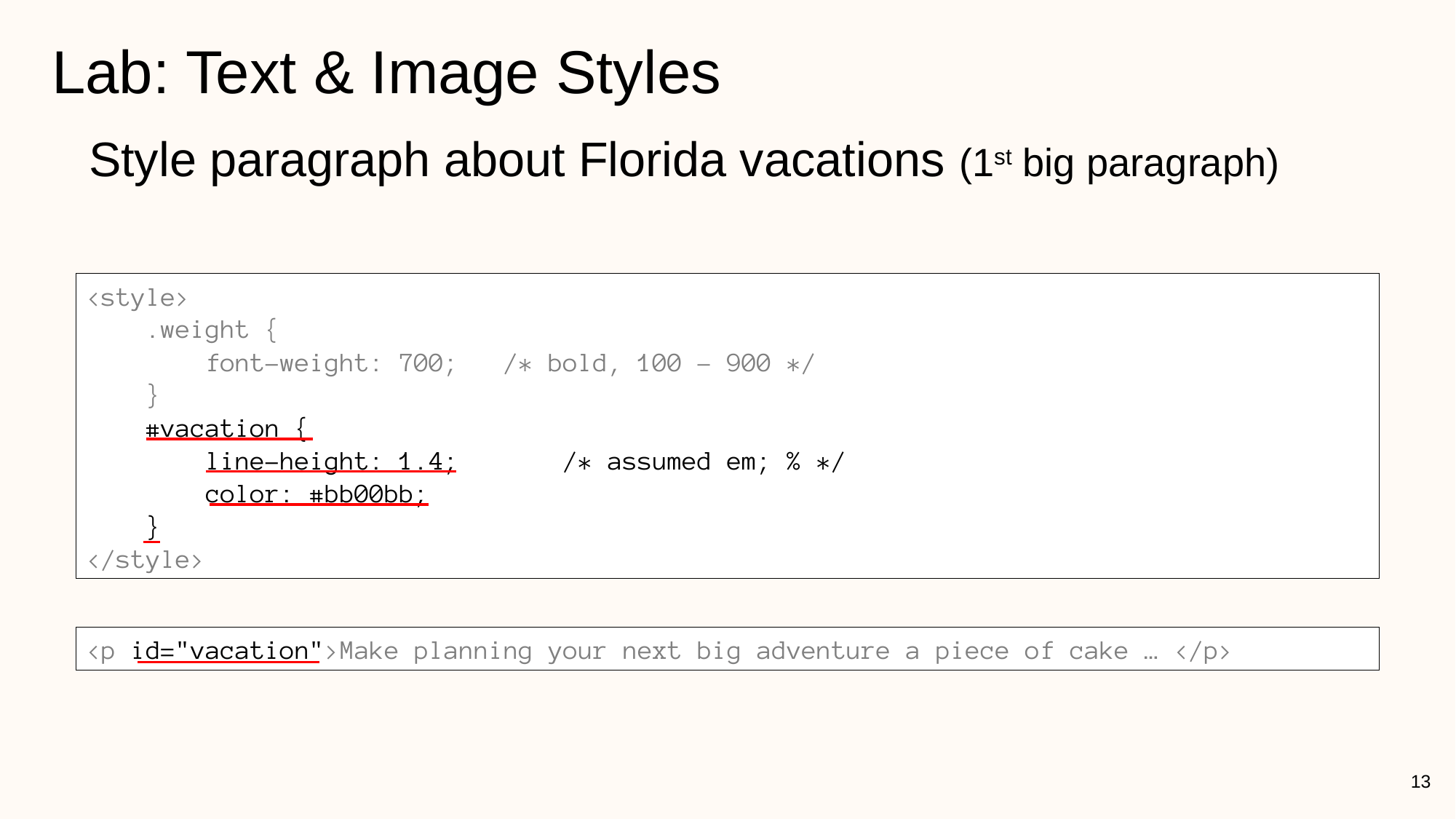

# Lab: Text & Image Styles
Style paragraph about Florida vacations (1st big paragraph)
<style>
    .weight {
        font-weight: 700;   /* bold, 100 – 900 */
    }
</style>
<style>
    .weight {
        font-weight: 700;   /* bold, 100 – 900 */
    }
    #vacation {
        line-height: 1.4;       /* assumed em; % */
        color: #bb00bb;
    }
</style>
<p id="vacation">Make planning your next big adventure a piece of cake … </p>
<p>Make planning your next big adventure a piece of cake … </p>
13